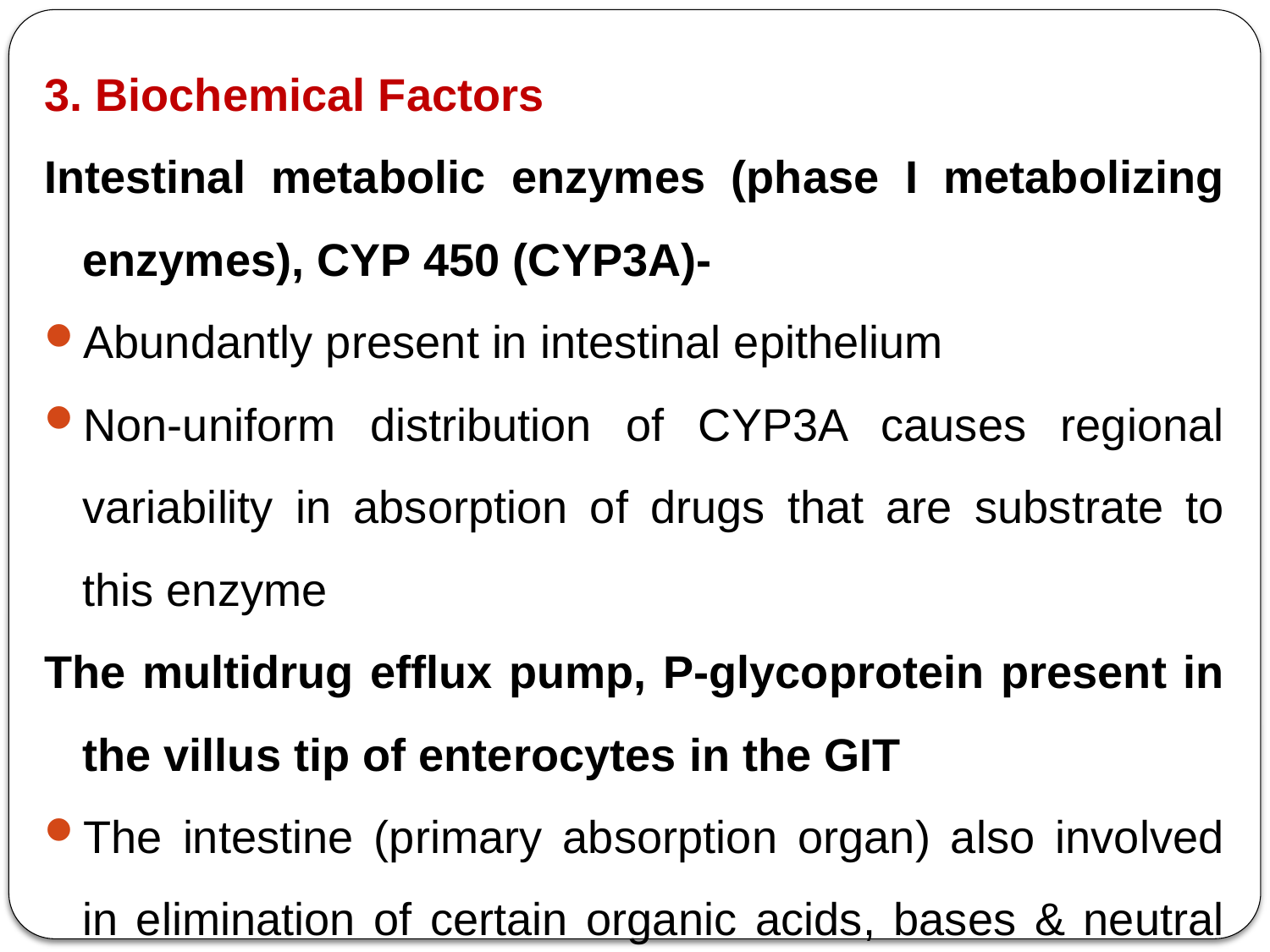

3. Biochemical Factors
Intestinal metabolic enzymes (phase I metabolizing enzymes), CYP 450 (CYP3A)-
Abundantly present in intestinal epithelium
Non-uniform distribution of CYP3A causes regional variability in absorption of drugs that are substrate to this enzyme
The multidrug efflux pump, P-glycoprotein present in the villus tip of enterocytes in the GIT
The intestine (primary absorption organ) also involved in elimination of certain organic acids, bases & neutral compounds
Pgp has the a capacity to interact with vast variety of drugs
It throws back the absorbed drug & reduces its oral bioavailability

13